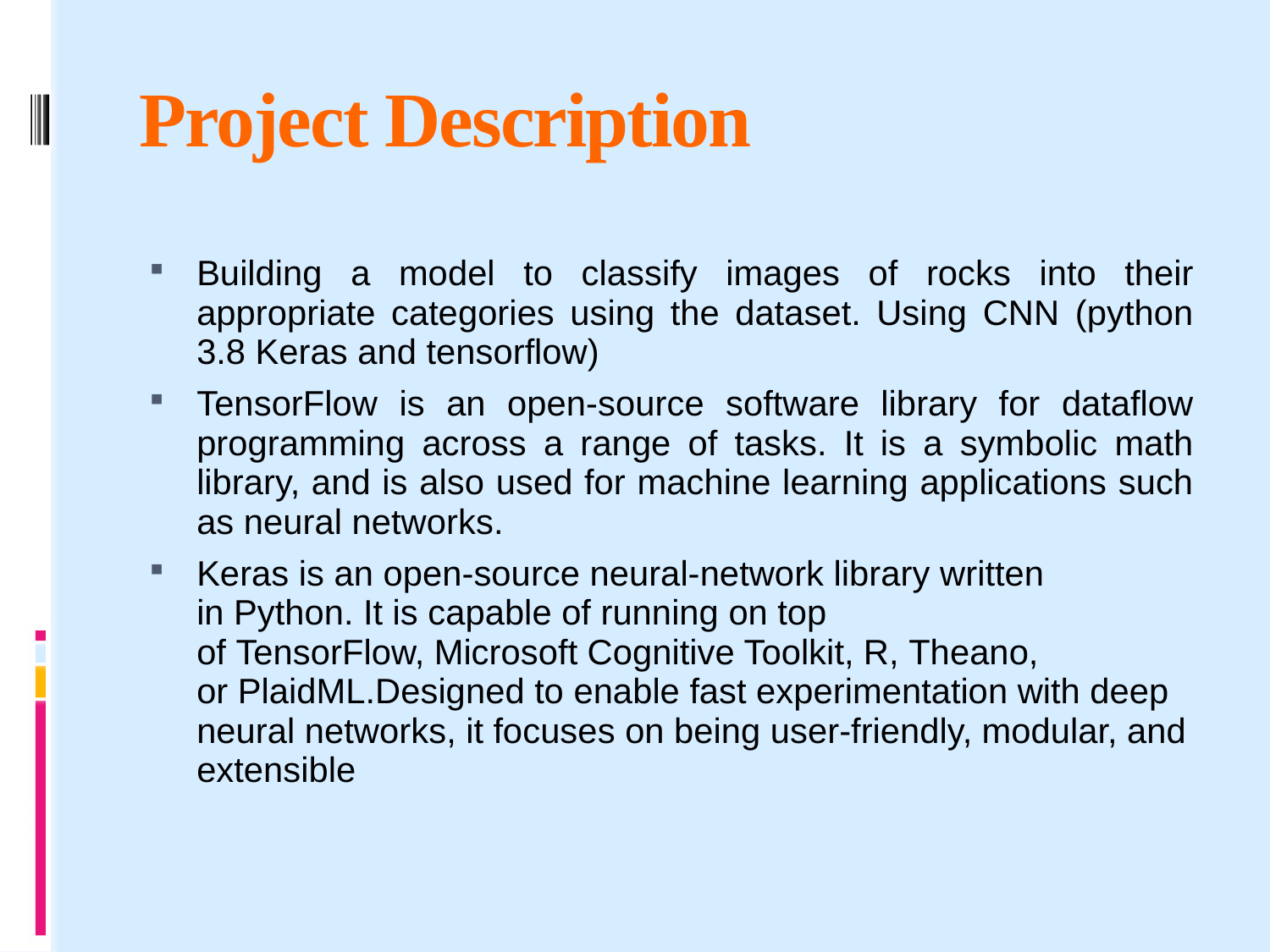

# Project Description
Building a model to classify images of rocks into their appropriate categories using the dataset. Using CNN (python 3.8 Keras and tensorflow)
TensorFlow is an open-source software library for dataflow programming across a range of tasks. It is a symbolic math library, and is also used for machine learning applications such as neural networks.
Keras is an open-source neural-network library written in Python. It is capable of running on top of TensorFlow, Microsoft Cognitive Toolkit, R, Theano, or PlaidML.Designed to enable fast experimentation with deep neural networks, it focuses on being user-friendly, modular, and extensible